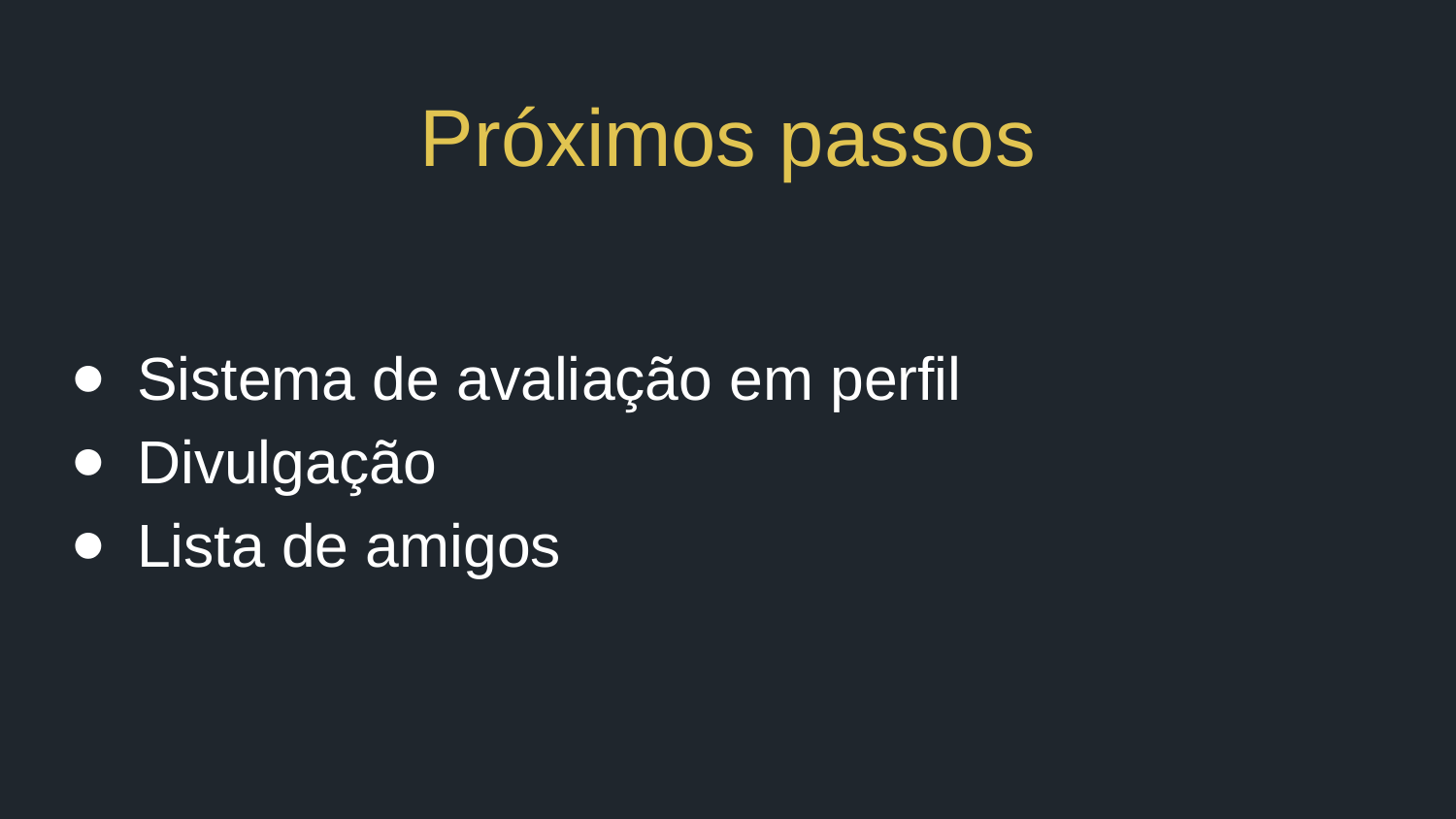

# Próximos passos
Sistema de avaliação em perfil
Divulgação
Lista de amigos